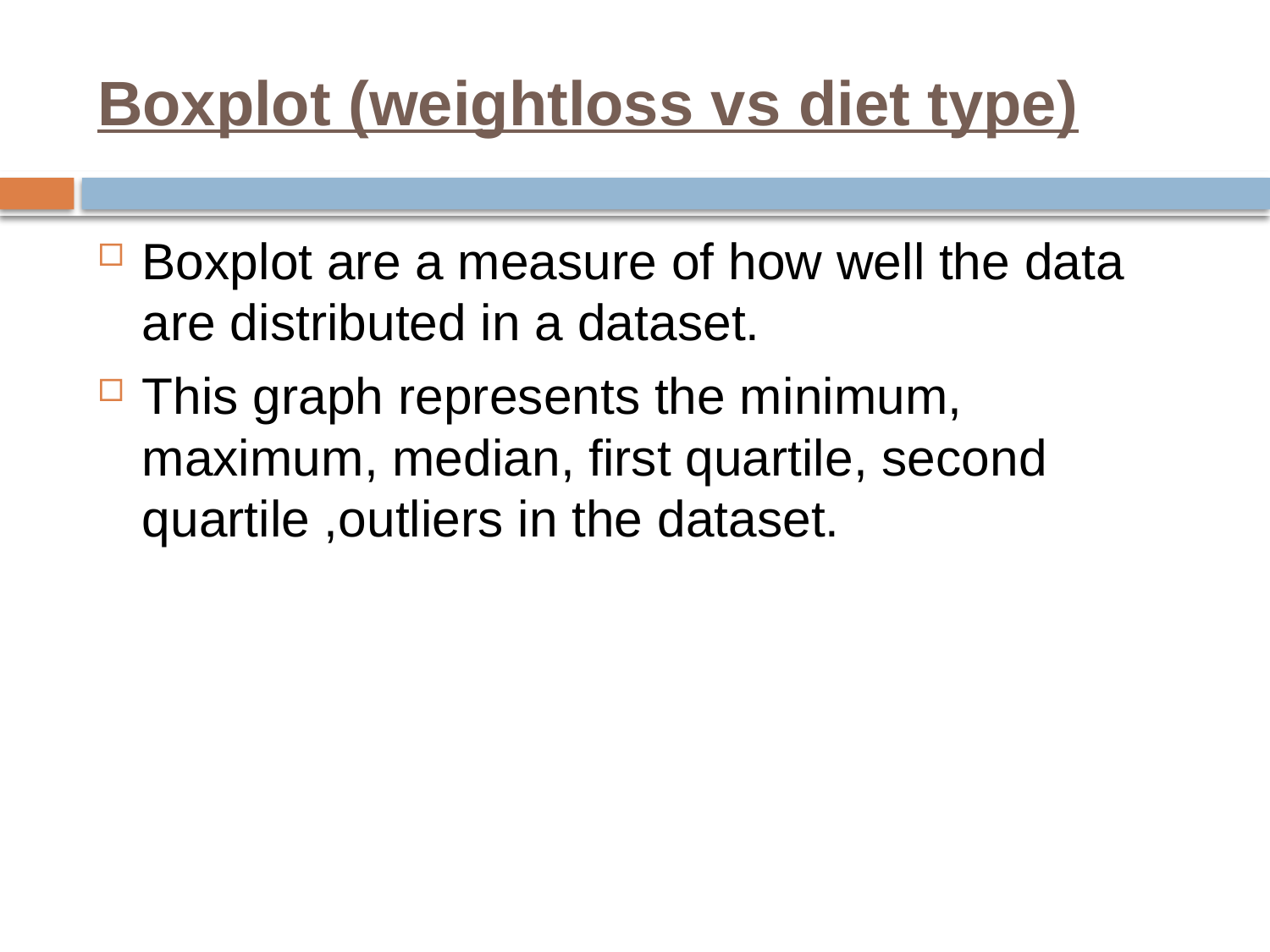

# Boxplot (weightloss vs diet type)
Boxplot are a measure of how well the data are distributed in a dataset.
This graph represents the minimum, maximum, median, first quartile, second quartile ,outliers in the dataset.